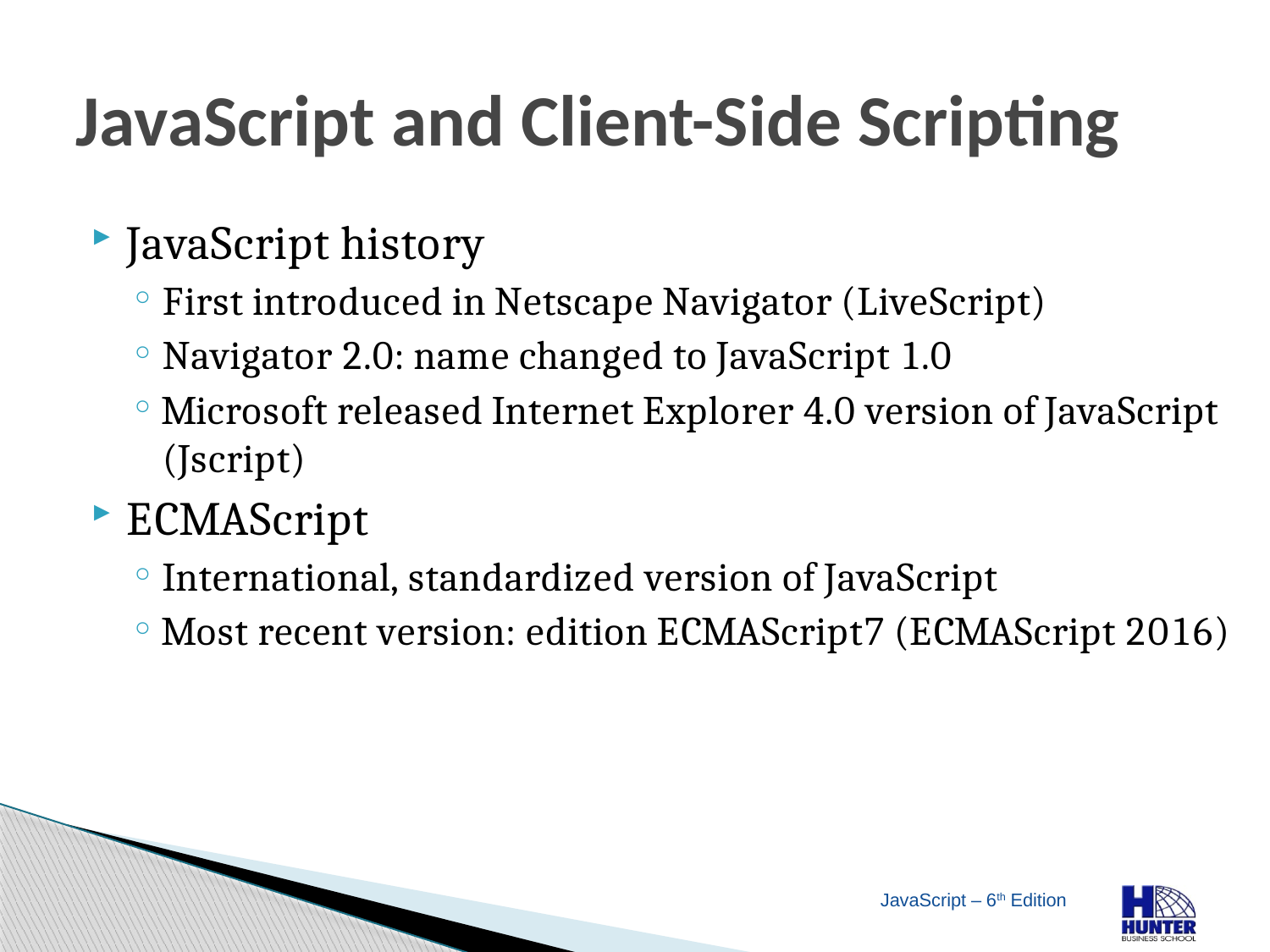

# JavaScript and Client-Side Scripting
JavaScript history
First introduced in Netscape Navigator (LiveScript)
Navigator 2.0: name changed to JavaScript 1.0
Microsoft released Internet Explorer 4.0 version of JavaScript (Jscript)
ECMAScript
International, standardized version of JavaScript
Most recent version: edition ECMAScript7 (ECMAScript 2016)